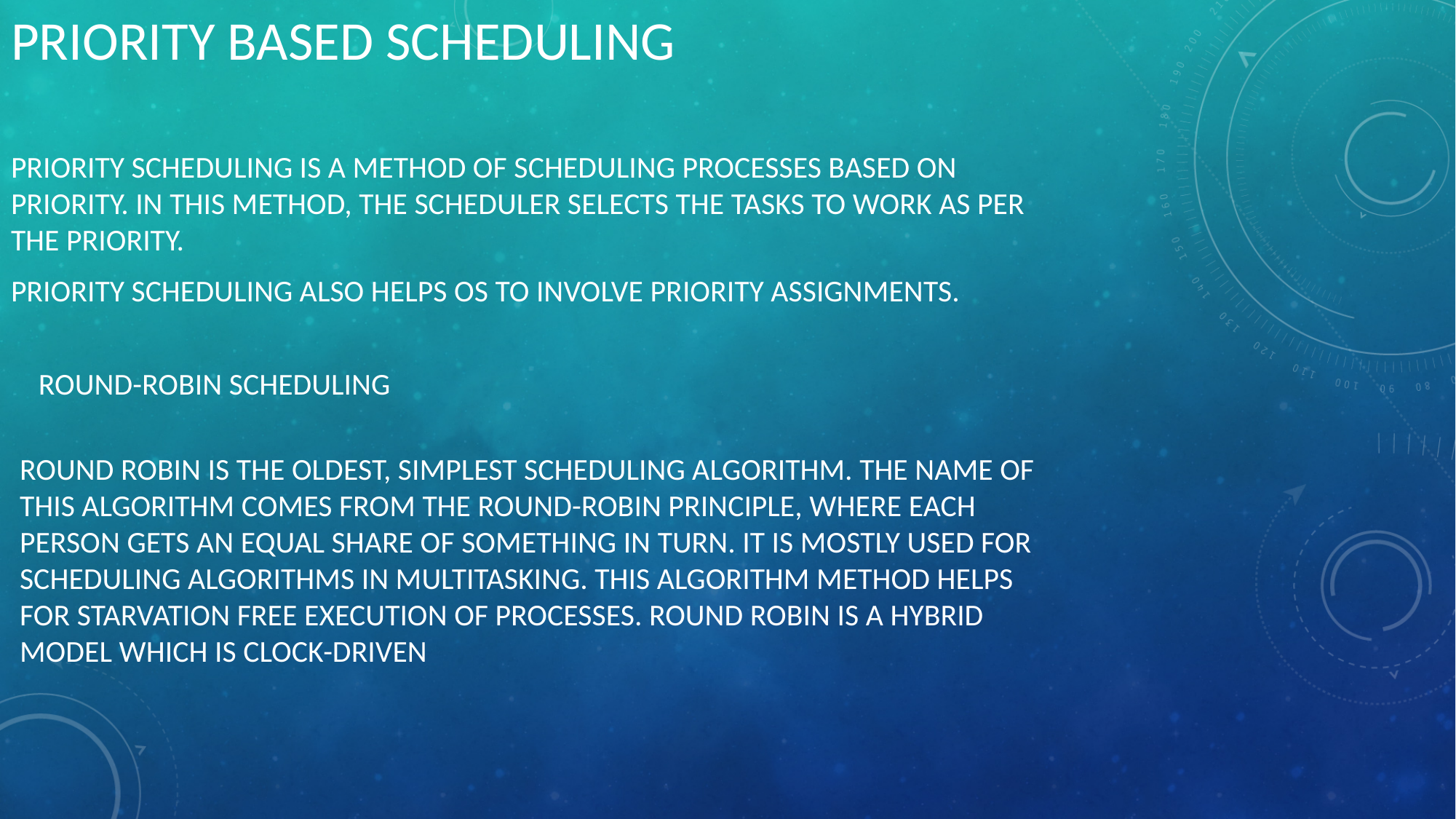

# Priority Based Scheduling
Priority scheduling is a method of scheduling processes based on priority. In this method, the scheduler selects the tasks to work as per the priority.
Priority scheduling also helps OS to involve priority assignments.

Round-Robin Scheduling

Round robin is the oldest, simplest scheduling algorithm. The name of this algorithm comes from the round-robin principle, where each person gets an equal share of something in turn. It is mostly used for scheduling algorithms in multitasking. This algorithm method helps for starvation free execution of processes. Round robin is a hybrid model which is clock-driven